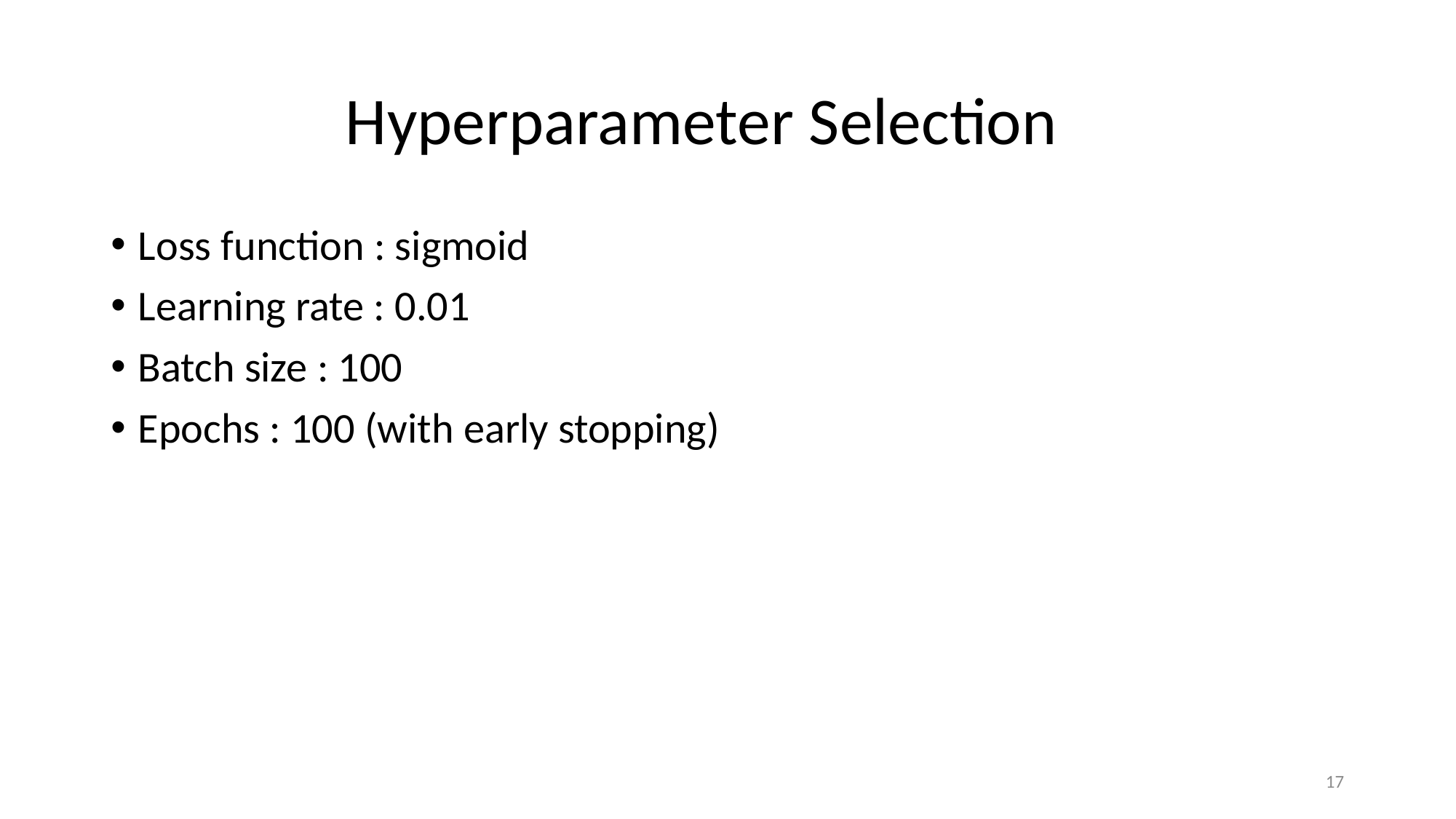

# Hyperparameter Selection
Loss function : sigmoid
Learning rate : 0.01
Batch size : 100
Epochs : 100 (with early stopping)
17